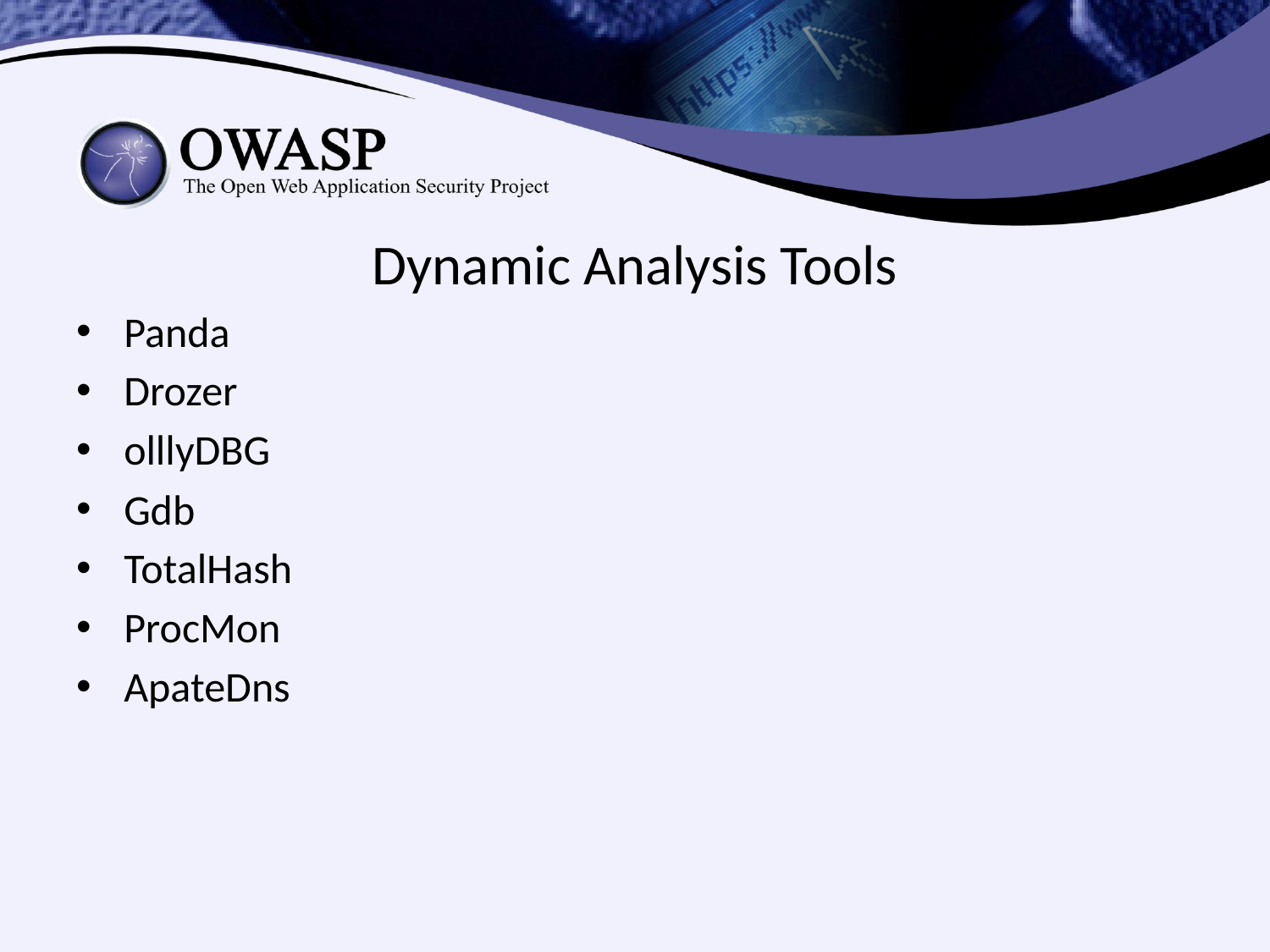

Dynamic Analysis Tools
Panda
Drozer
olllyDBG
Gdb
TotalHash
ProcMon
ApateDns